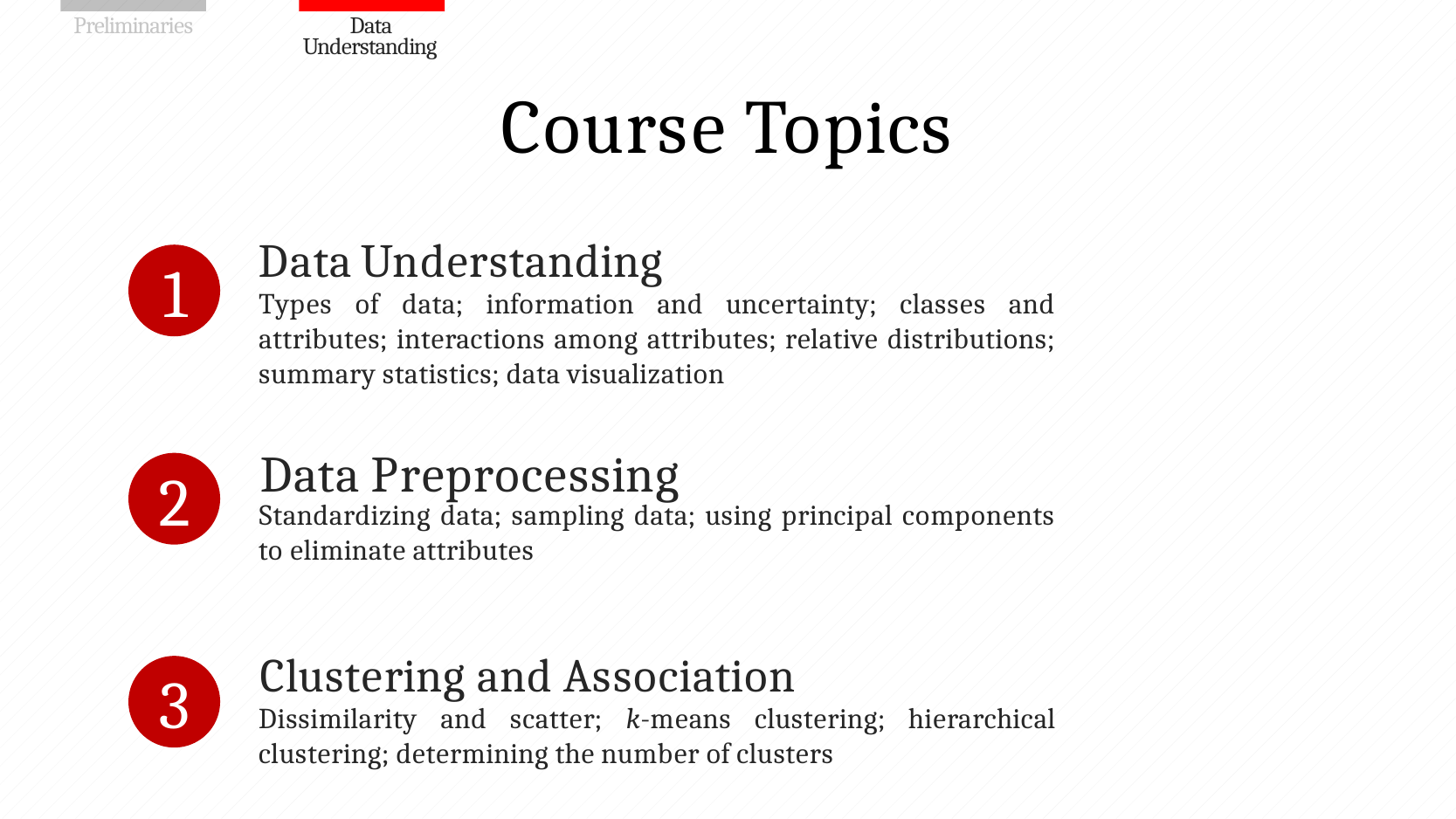

# Course Topics
Data Understanding
1
Types of data; information and uncertainty; classes and attributes; interactions among attributes; relative distributions; summary statistics; data visualization
Data Preprocessing
2
Standardizing data; sampling data; using principal components to eliminate attributes
Clustering and Association
3
Dissimilarity and scatter; k-means clustering; hierarchical clustering; determining the number of clusters